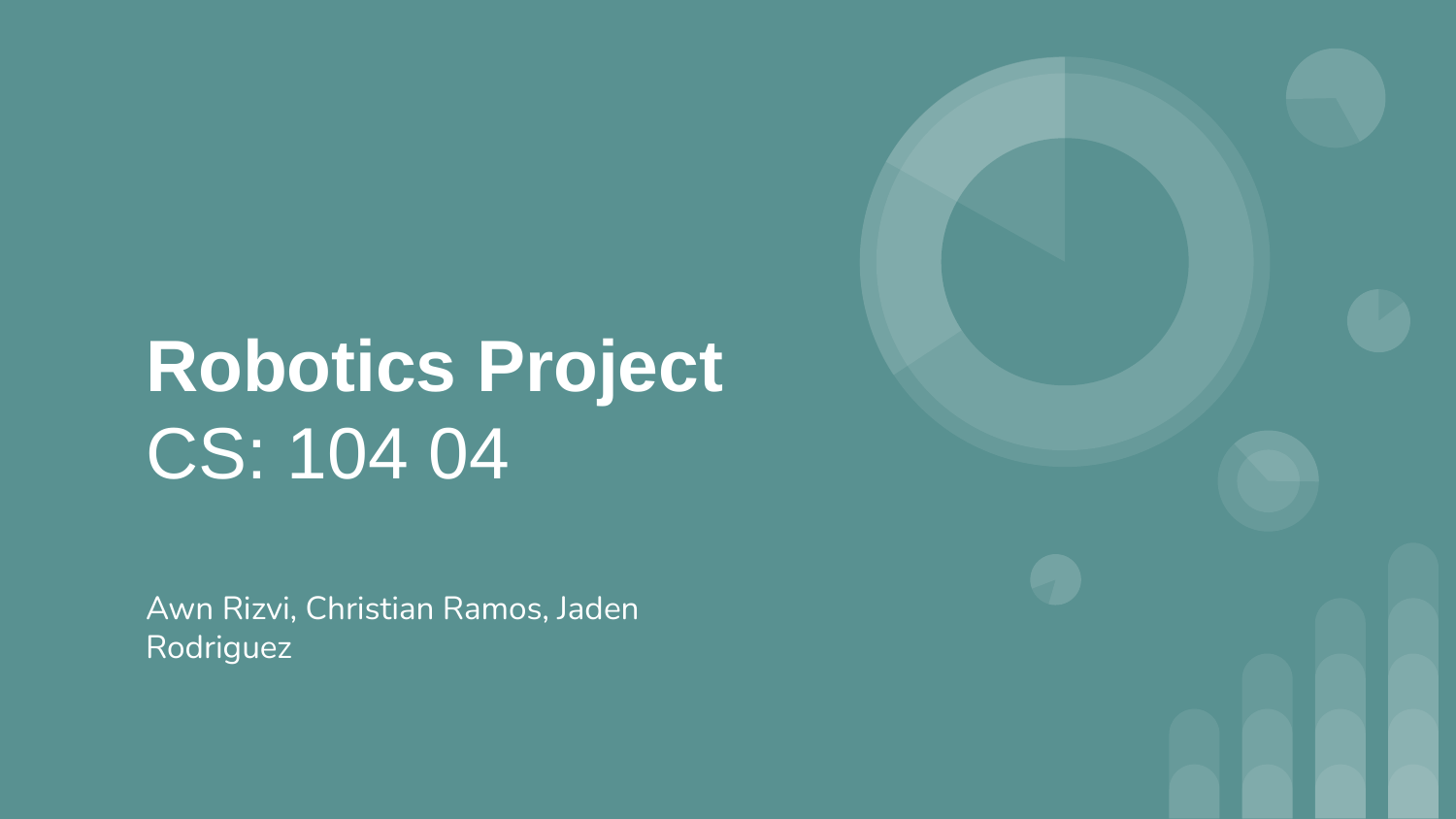

# Robotics Project
CS: 104 04
Awn Rizvi, Christian Ramos, Jaden Rodriguez